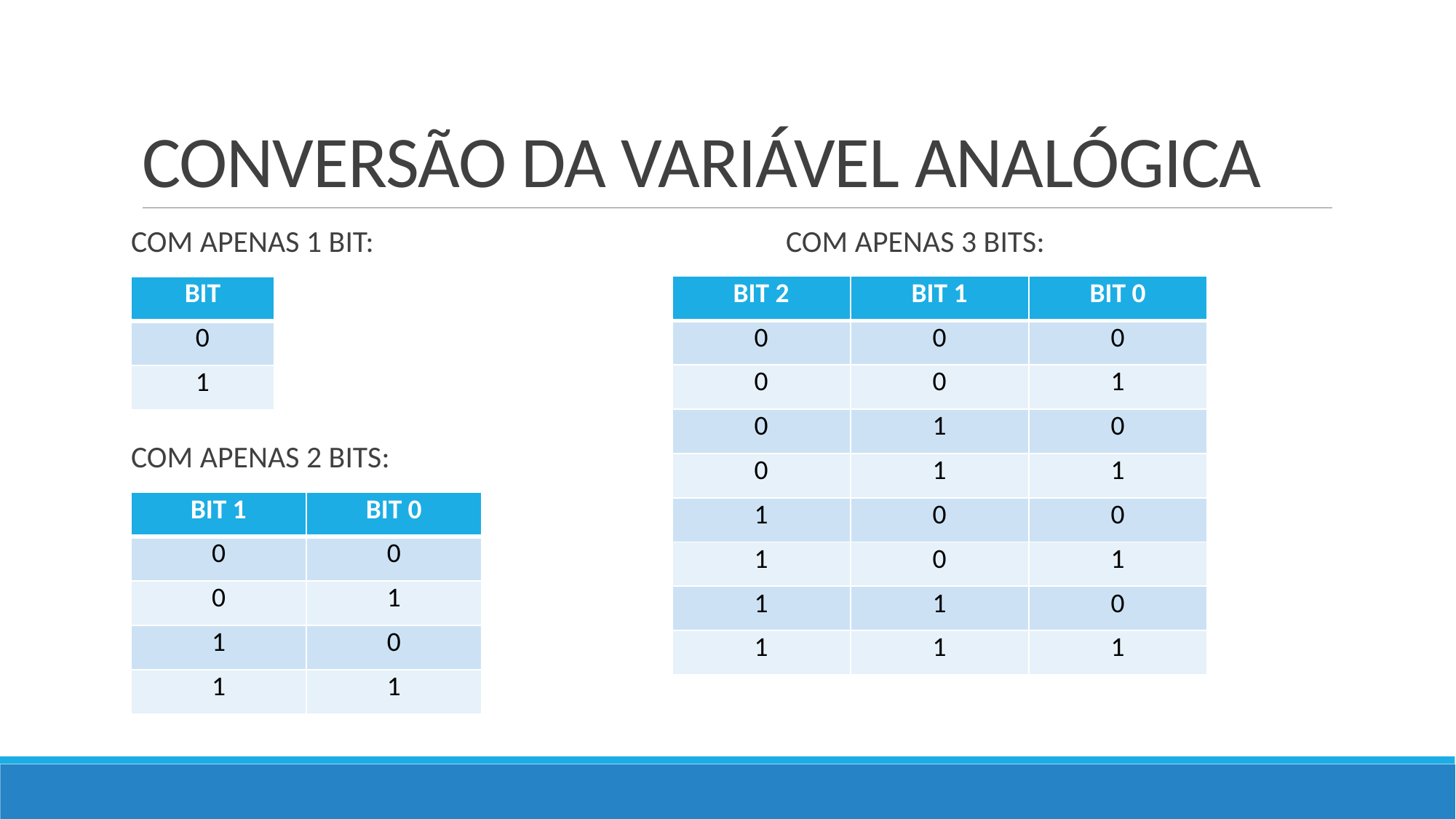

# CONVERSÃO DA VARIÁVEL ANALÓGICA
COM APENAS 1 BIT:				COM APENAS 3 BITS:

COM APENAS 2 BITS:

| BIT 2 | BIT 1 | BIT 0 |
| --- | --- | --- |
| 0 | 0 | 0 |
| 0 | 0 | 1 |
| 0 | 1 | 0 |
| 0 | 1 | 1 |
| 1 | 0 | 0 |
| 1 | 0 | 1 |
| 1 | 1 | 0 |
| 1 | 1 | 1 |
| BIT |
| --- |
| 0 |
| 1 |
| BIT 1 | BIT 0 |
| --- | --- |
| 0 | 0 |
| 0 | 1 |
| 1 | 0 |
| 1 | 1 |